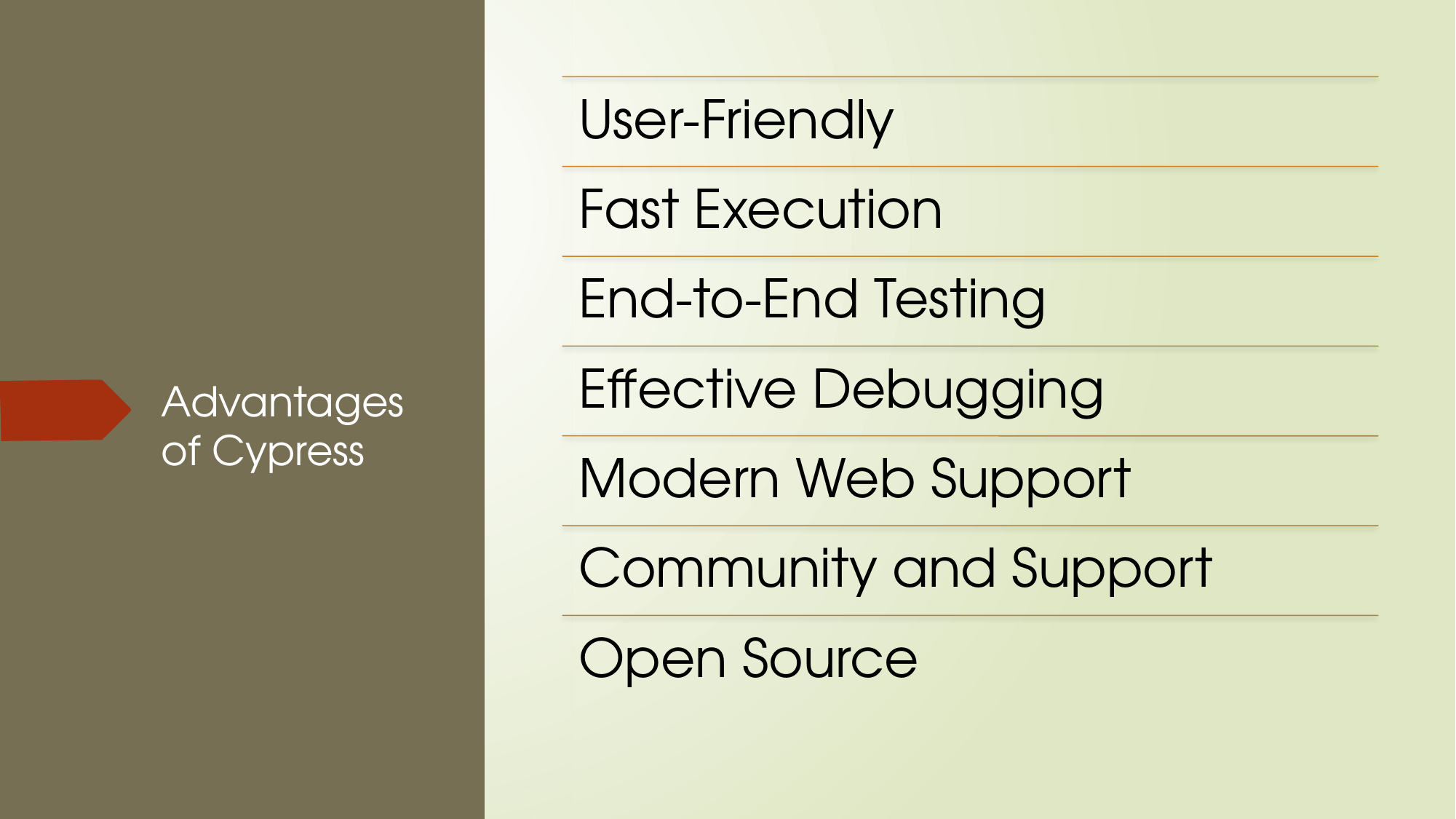

User-Friendly
Fast Execution
End-to-End Testing
Effective Debugging
Modern Web Support
Community and Support
Open Source
# Advantages of Cypress